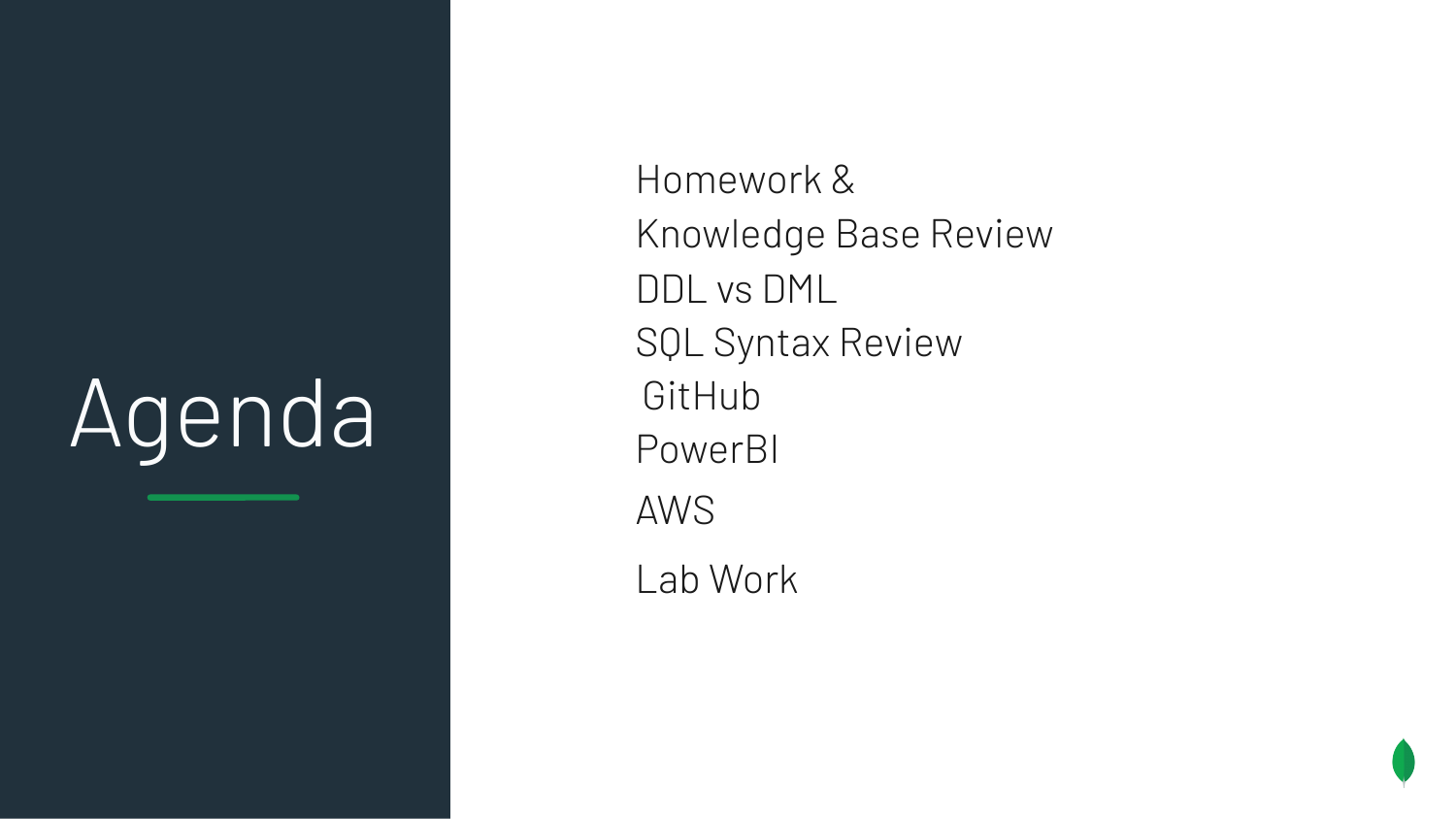

Homework &
Knowledge Base Review
DDL vs DML
SQL Syntax Review

GitHub
PowerBI
AWS
Lab Work